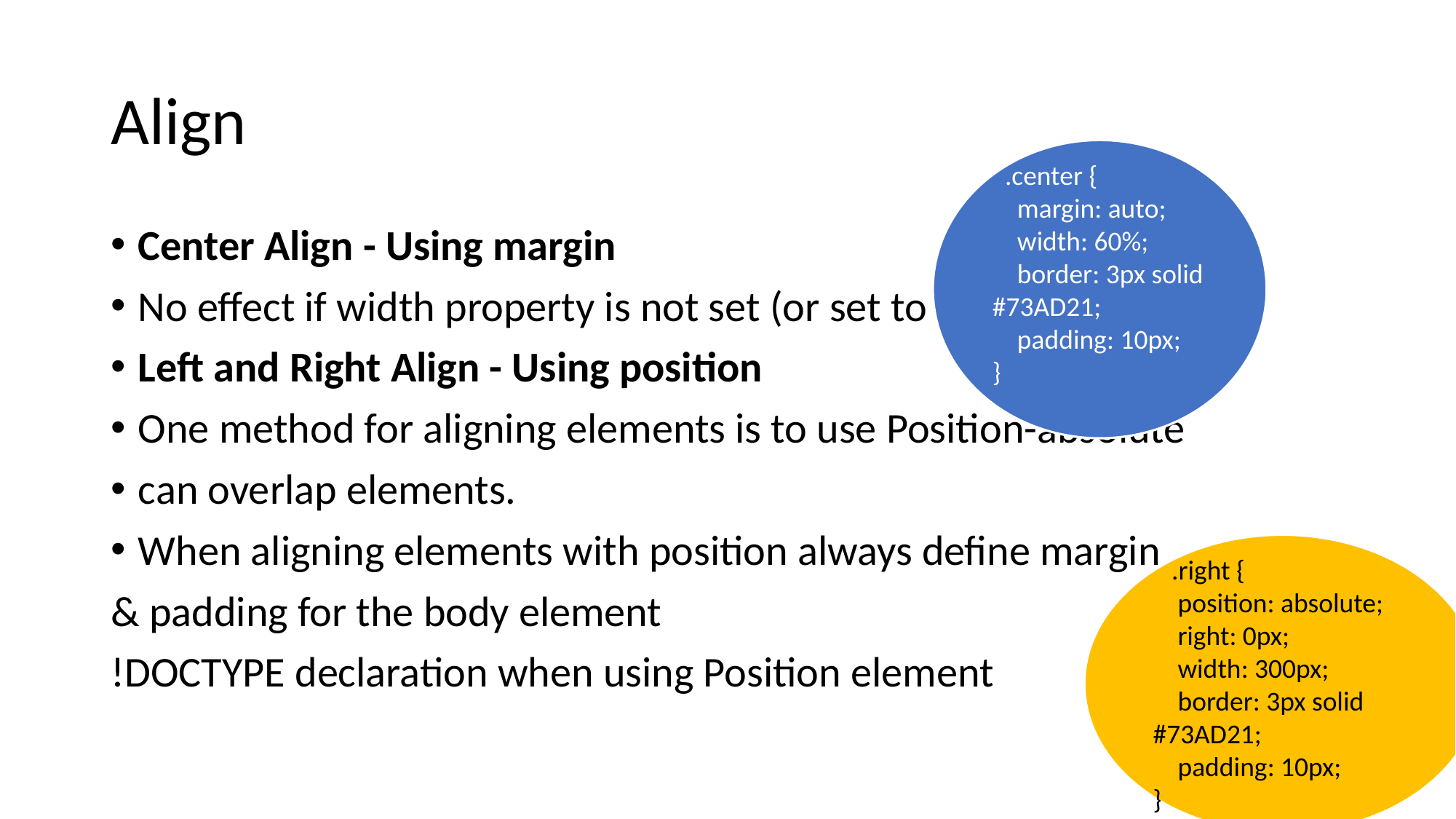

# Align
  .center {
    margin: auto;
    width: 60%;
    border: 3px solid #73AD21;
    padding: 10px;
}

Center Align - Using margin
No effect if width property is not set (or set to 100%).
Left and Right Align - Using position
One method for aligning elements is to use Position-absolute
can overlap elements.
When aligning elements with position always define margin
& padding for the body element
!DOCTYPE declaration when using Position element

   .right {
    position: absolute;
    right: 0px;
    width: 300px;
    border: 3px solid #73AD21;
    padding: 10px;
}